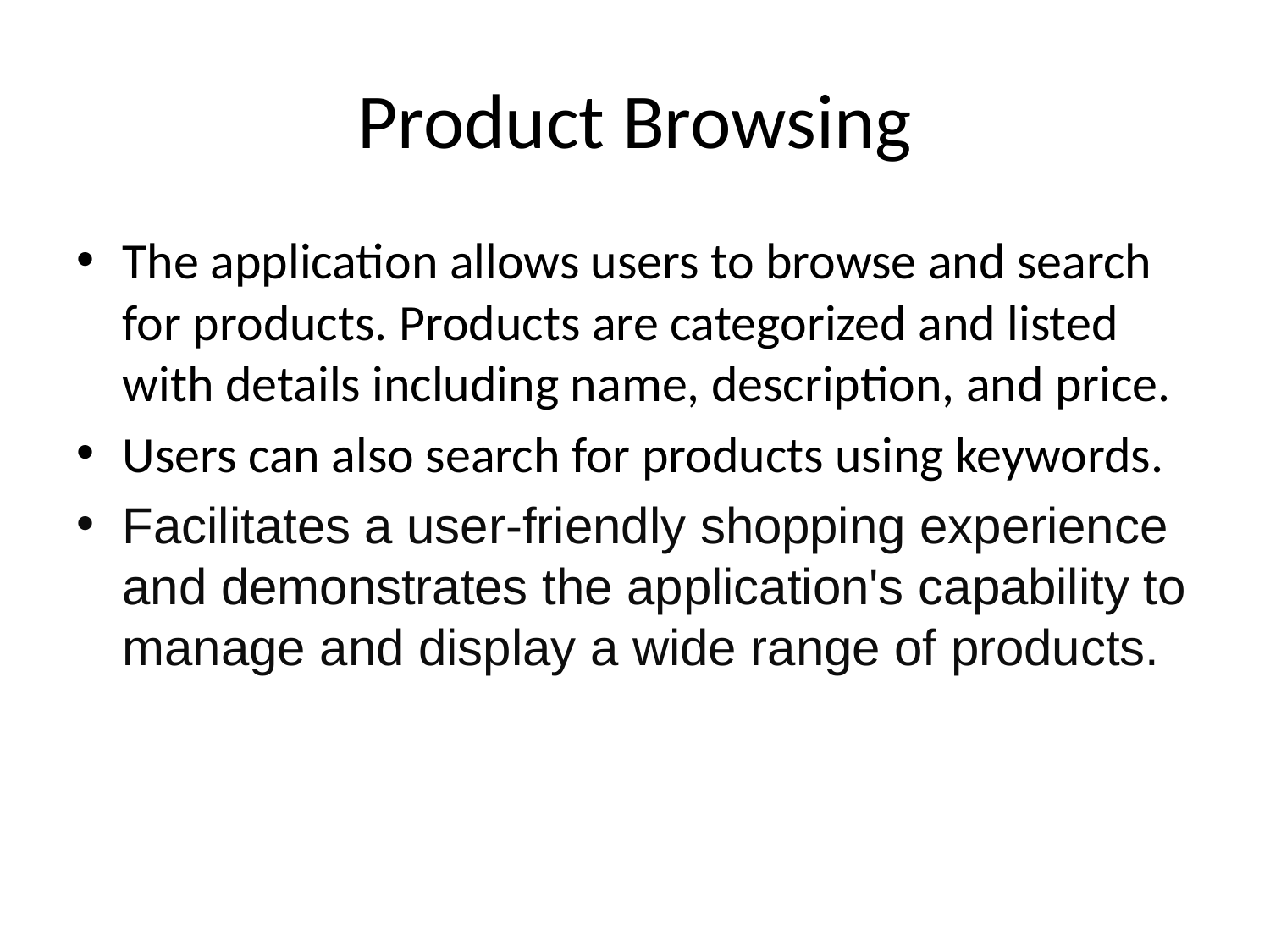

# Product Browsing
The application allows users to browse and search for products. Products are categorized and listed with details including name, description, and price.
Users can also search for products using keywords.
Facilitates a user-friendly shopping experience and demonstrates the application's capability to manage and display a wide range of products.